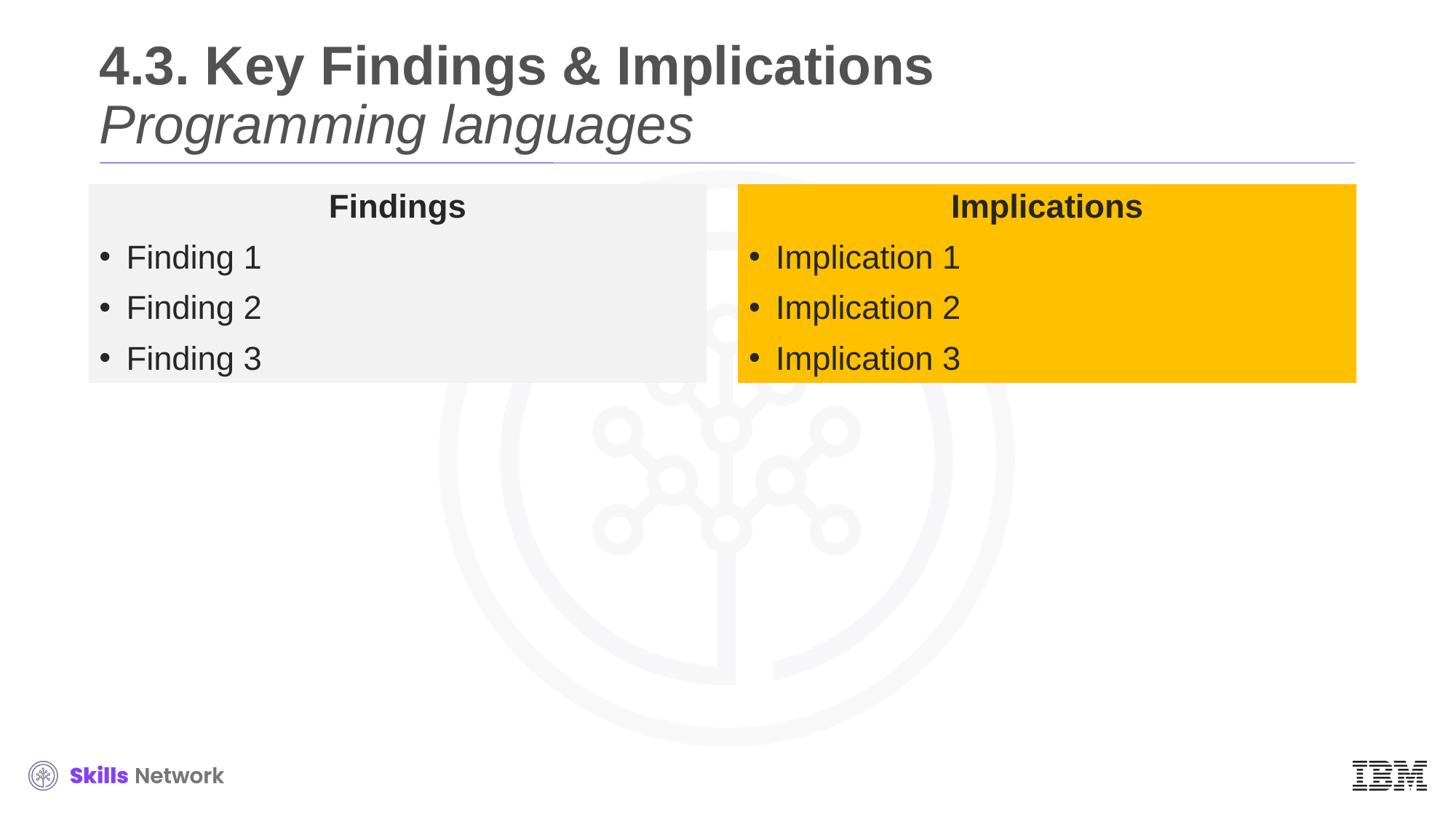

# 4.3. Key Findings & Implications Programming languages
Implications
Implication 1
Implication 2
Implication 3
Findings
Finding 1
Finding 2
Finding 3